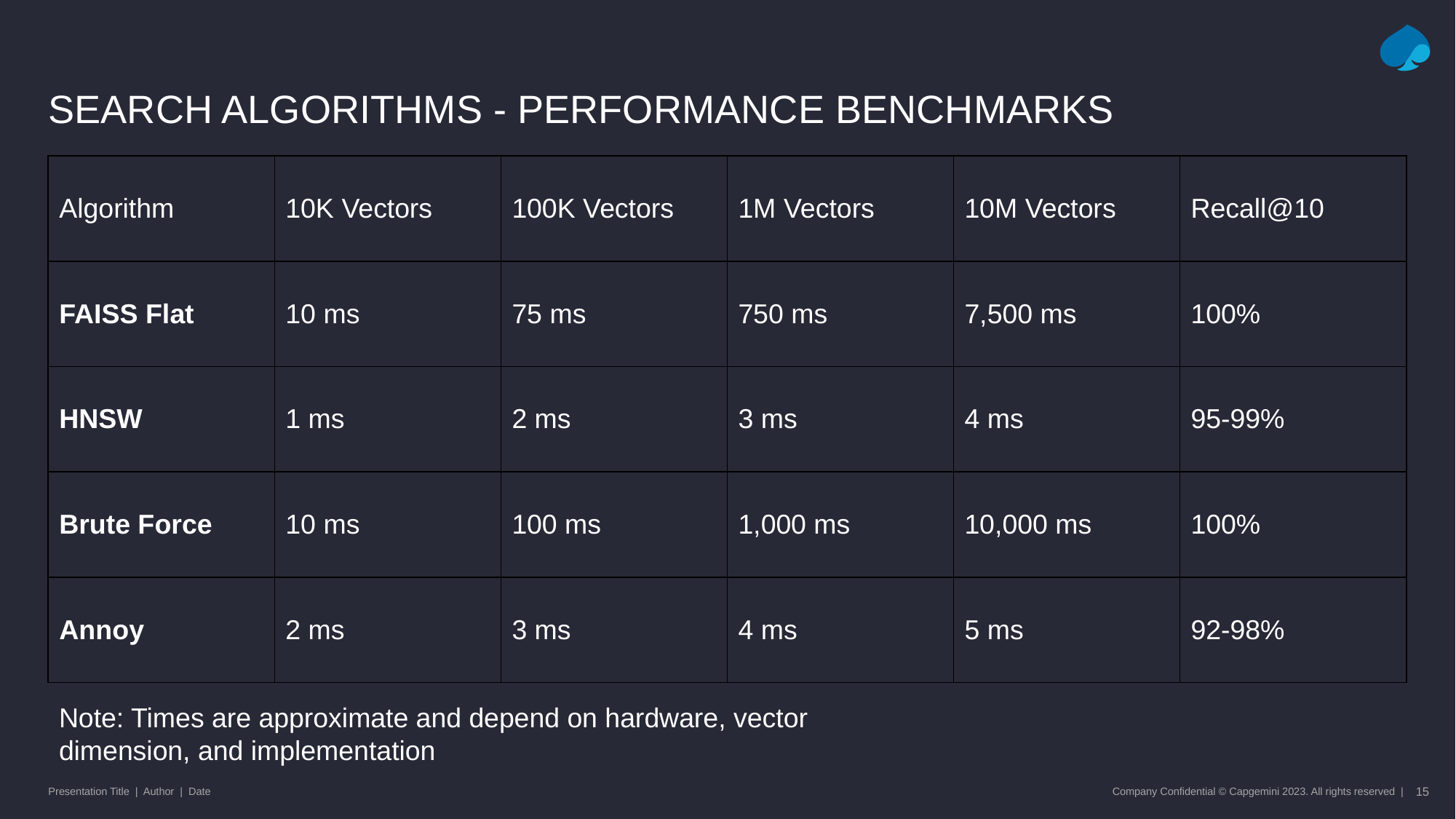

# Search Algorithms - Performance Benchmarks
| Algorithm | 10K Vectors | 100K Vectors | 1M Vectors | 10M Vectors | Recall@10 |
| --- | --- | --- | --- | --- | --- |
| FAISS Flat | 10 ms | 75 ms | 750 ms | 7,500 ms | 100% |
| HNSW | 1 ms | 2 ms | 3 ms | 4 ms | 95-99% |
| Brute Force | 10 ms | 100 ms | 1,000 ms | 10,000 ms | 100% |
| Annoy | 2 ms | 3 ms | 4 ms | 5 ms | 92-98% |
Note: Times are approximate and depend on hardware, vector dimension, and implementation